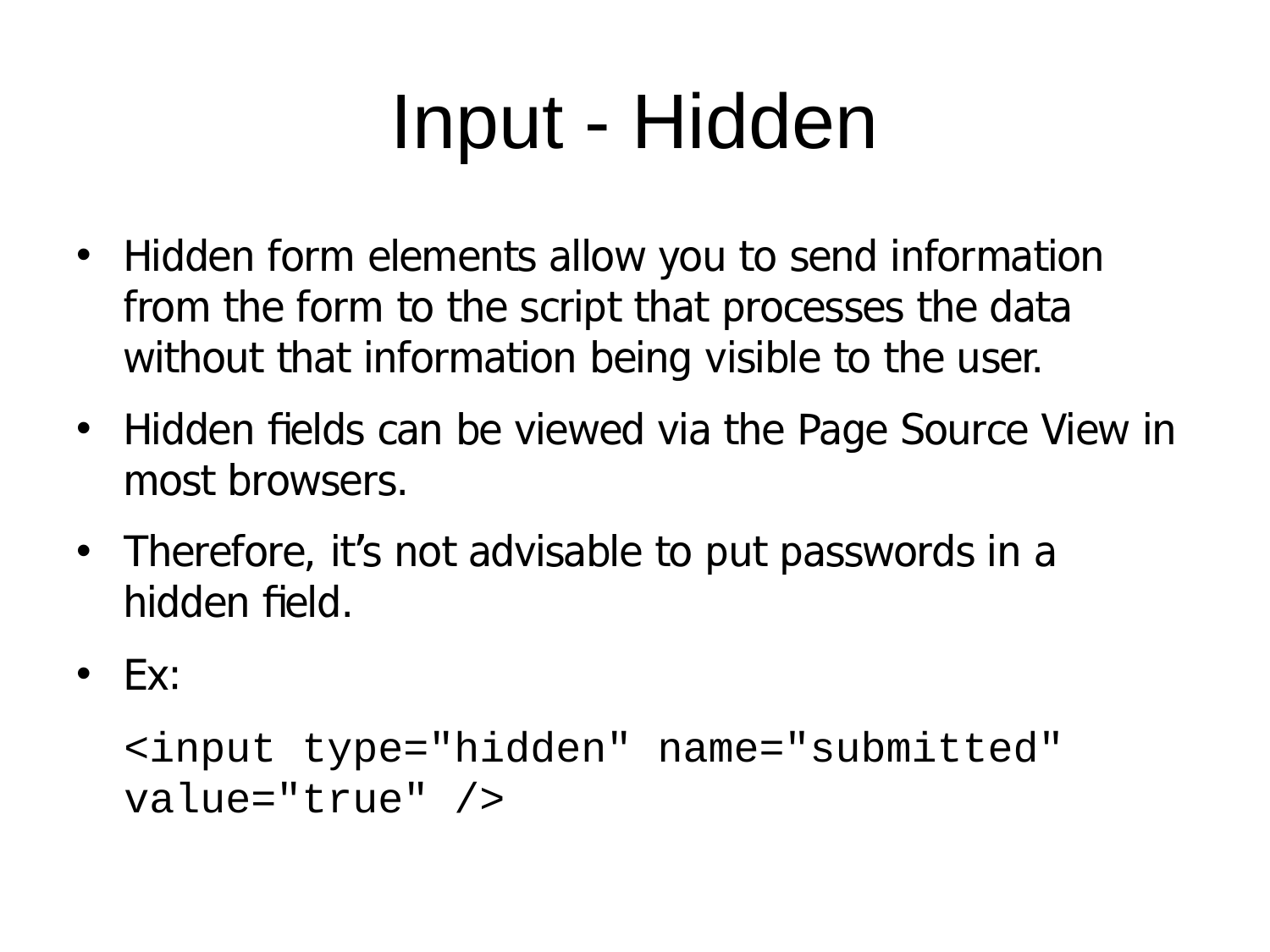

# Input - Hidden
Hidden form elements allow you to send information from the form to the script that processes the data without that information being visible to the user.
Hidden fields can be viewed via the Page Source View in most browsers.
Therefore, it’s not advisable to put passwords in a hidden field.
Ex:
	<input type="hidden" name="submitted" value="true" />